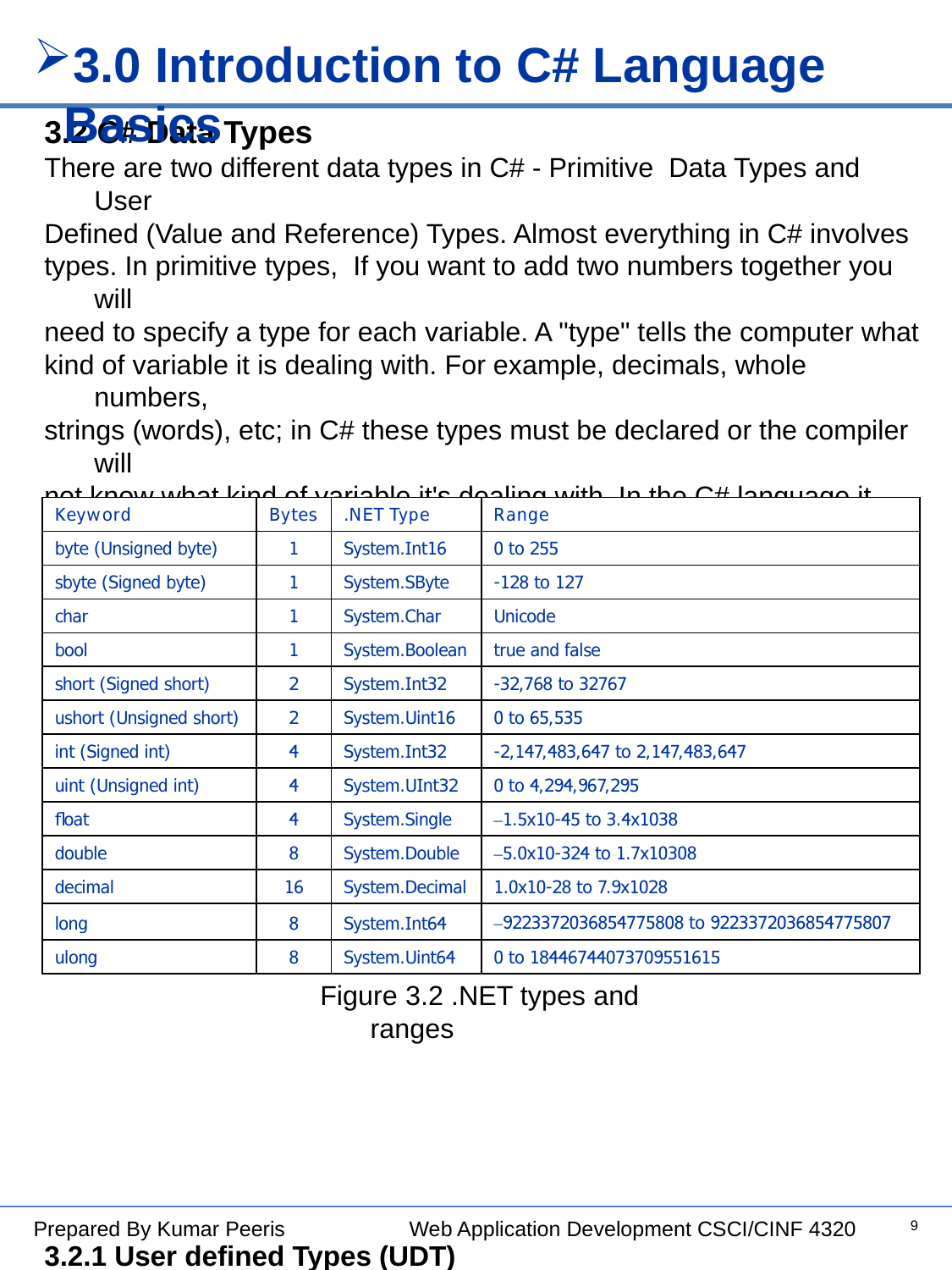

3.0 Introduction to C# Language Basics
3.2 C# Data Types
There are two different data types in C# - Primitive  Data Types and User
Defined (Value and Reference) Types. Almost everything in C# involves
types. In primitive types,  If you want to add two numbers together you will
need to specify a type for each variable. A "type" tells the computer what
kind of variable it is dealing with. For example, decimals, whole numbers,
strings (words), etc; in C# these types must be declared or the compiler will
not know what kind of variable it's dealing with. In the C# language it  can
only calculate decimals with decimals, string with strings, whole numbers
with whole numbers, etc. This is why types must be declared.

Types, their physical sizes, and .NET type and rages are shown in Figure 3.2

3.2.1 User defined Types (UDT)
UDTs are types that are created by the programmer. They are custom Value
Types and Reference Types and have proved to be very useful in application
development.  You will learn how to create UDTs by using classes in greater
detail later in sections to come.
| Keyword | Bytes | .NET Type | Range |
| --- | --- | --- | --- |
| byte (Unsigned byte) | 1 | System.Int16 | 0 to 255 |
| sbyte (Signed byte) | 1 | System.SByte | -128 to 127 |
| char | 1 | System.Char | Unicode |
| bool | 1 | System.Boolean | true and false |
| short (Signed short) | 2 | System.Int32 | -32,768 to 32767 |
| ushort (Unsigned short) | 2 | System.Uint16 | 0 to 65,535 |
| int (Signed int) | 4 | System.Int32 | -2,147,483,647 to 2,147,483,647 |
| uint (Unsigned int) | 4 | System.UInt32 | 0 to 4,294,967,295 |
| float | 4 | System.Single | –1.5x10-45 to 3.4x1038 |
| double | 8 | System.Double | –5.0x10-324 to 1.7x10308 |
| decimal | 16 | System.Decimal | 1.0x10-28 to 7.9x1028 |
| long | 8 | System.Int64 | –9223372036854775808 to 9223372036854775807 |
| ulong | 8 | System.Uint64 | 0 to 18446744073709551615 |
Figure 3.2 .NET types and ranges
9
Prepared By Kumar Peeris                     Web Application Development CSCI/CINF 4320